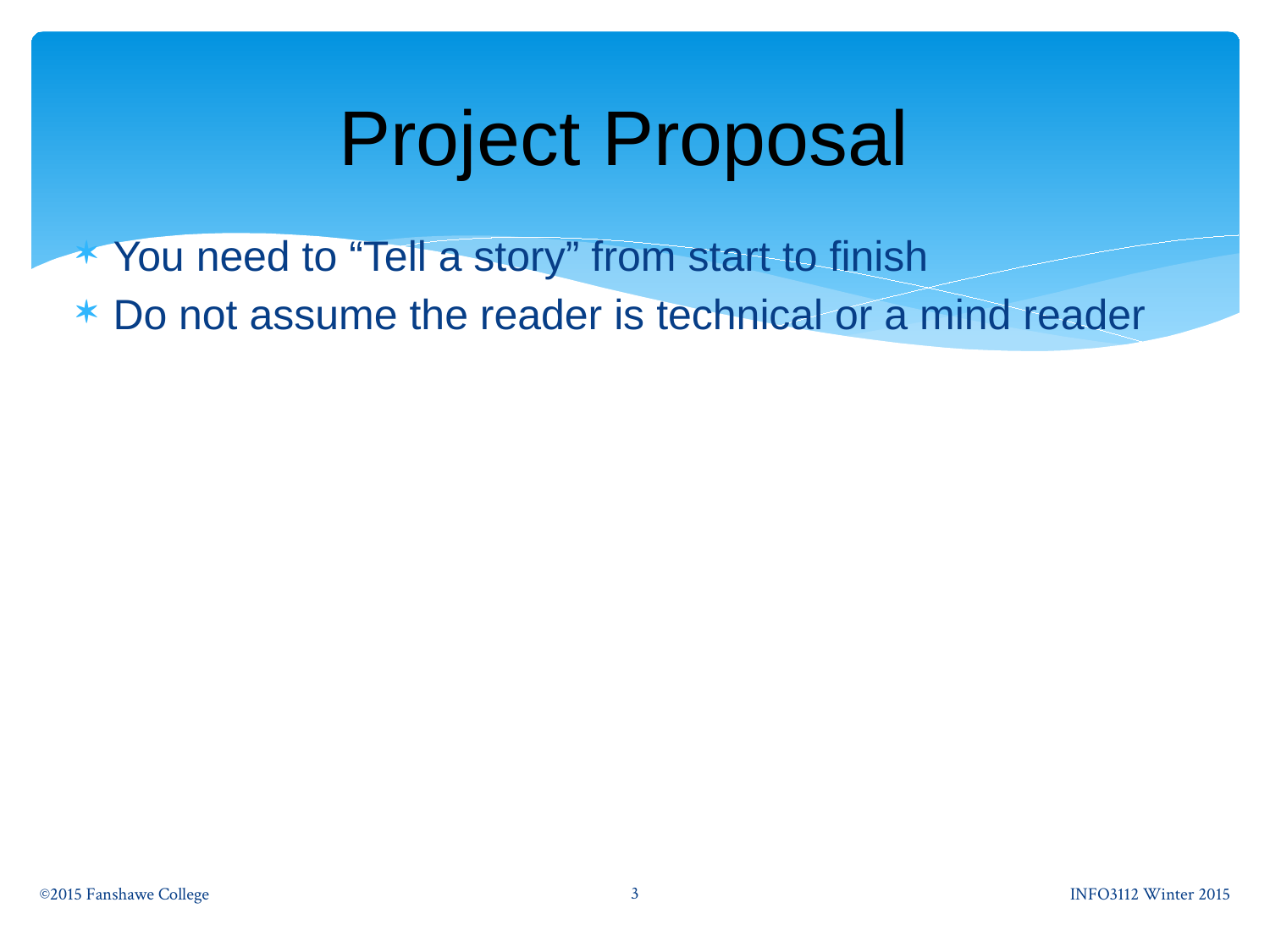

# Project Proposal
You need to “Tell a story” from start to finish
Do not assume the reader is technical or a mind reader
3
©2015 Fanshawe College
INFO3112 Winter 2015